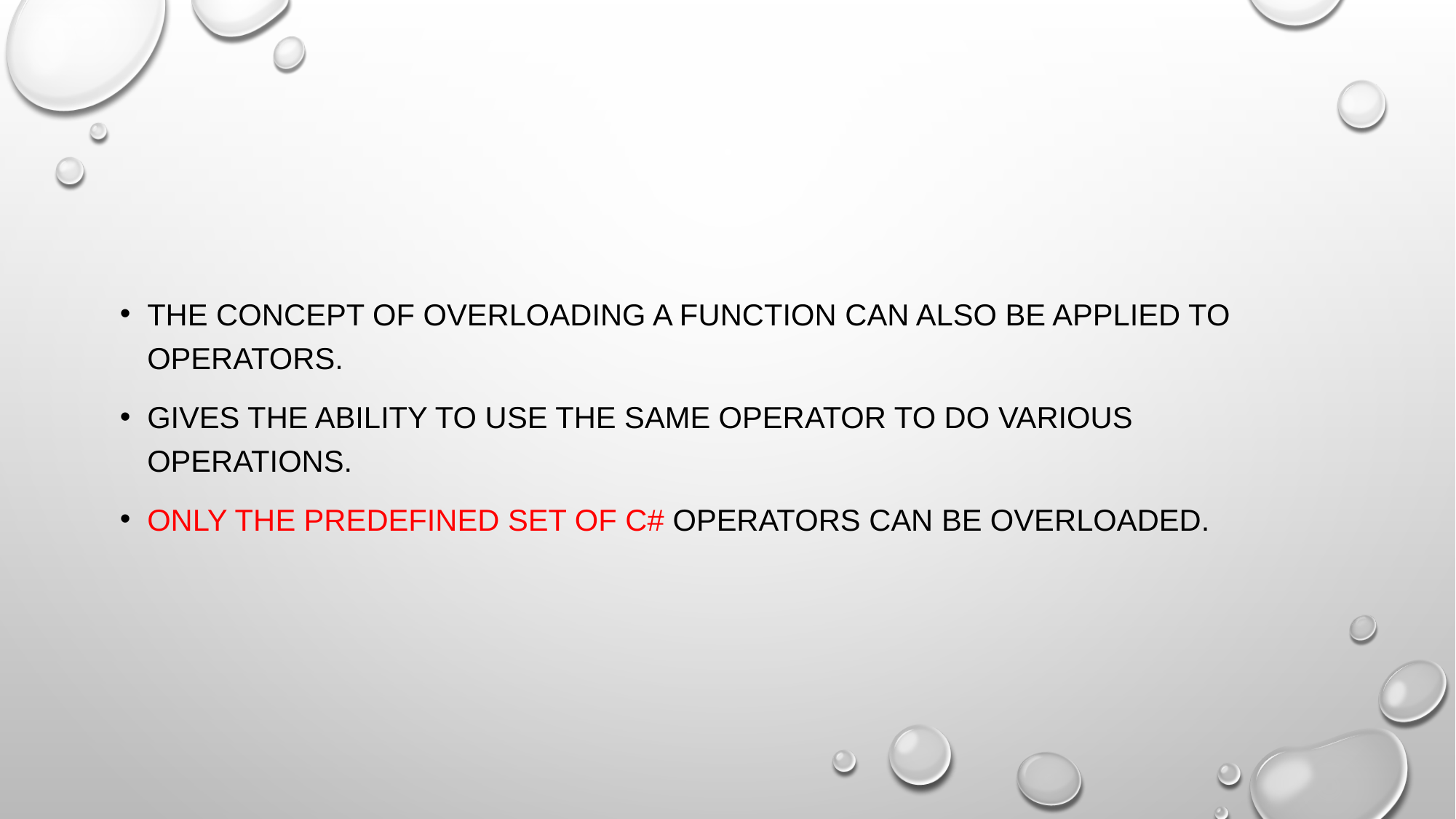

#
The concept of overloading a function can also be applied to operators.
gives the ability to use the same operator to do various operations.
Only the predefined set of C# operators can be overloaded.